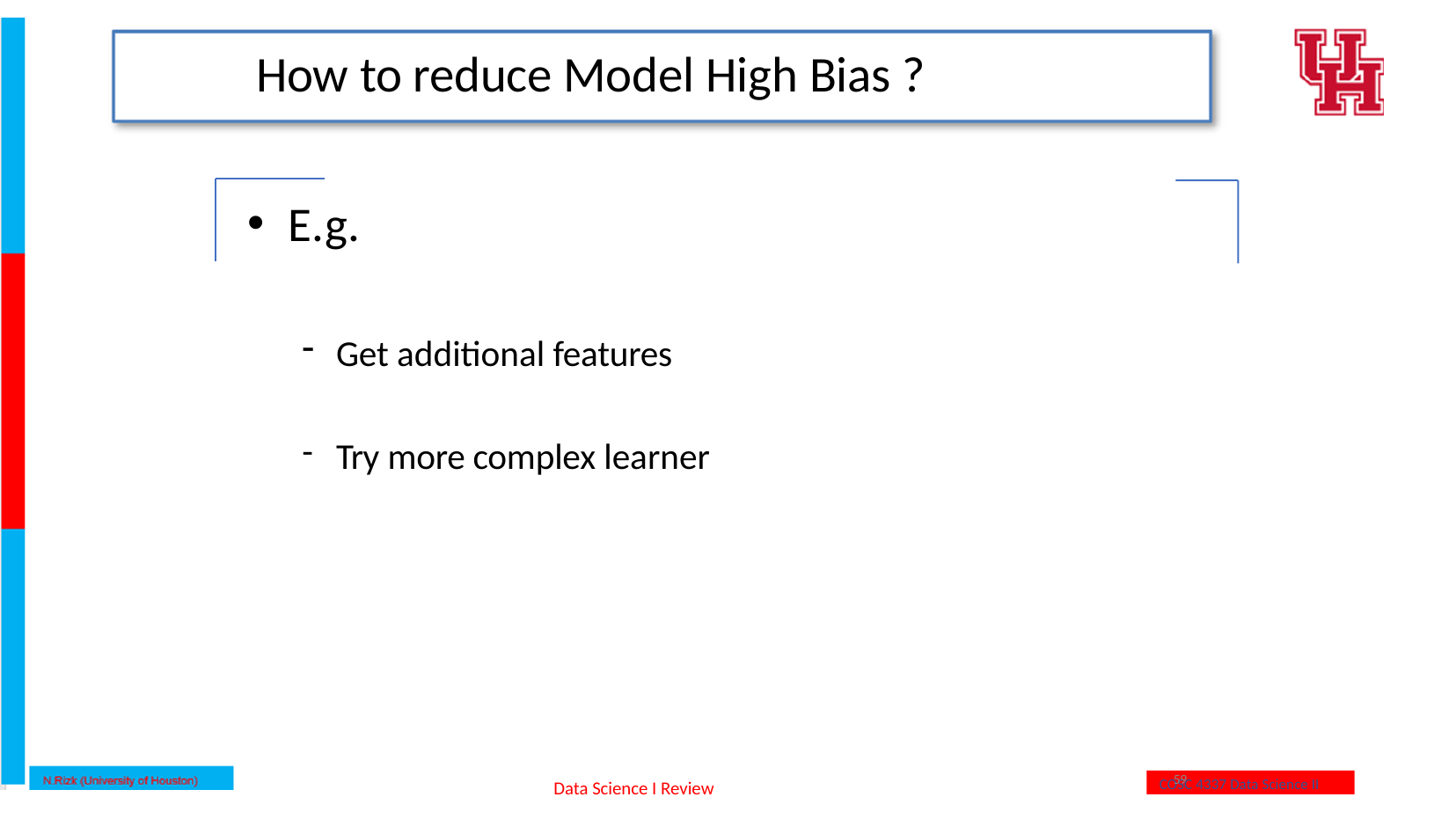

# How to reduce Model High Bias ?

E.g.

Get additional features

Try more complex learner
59